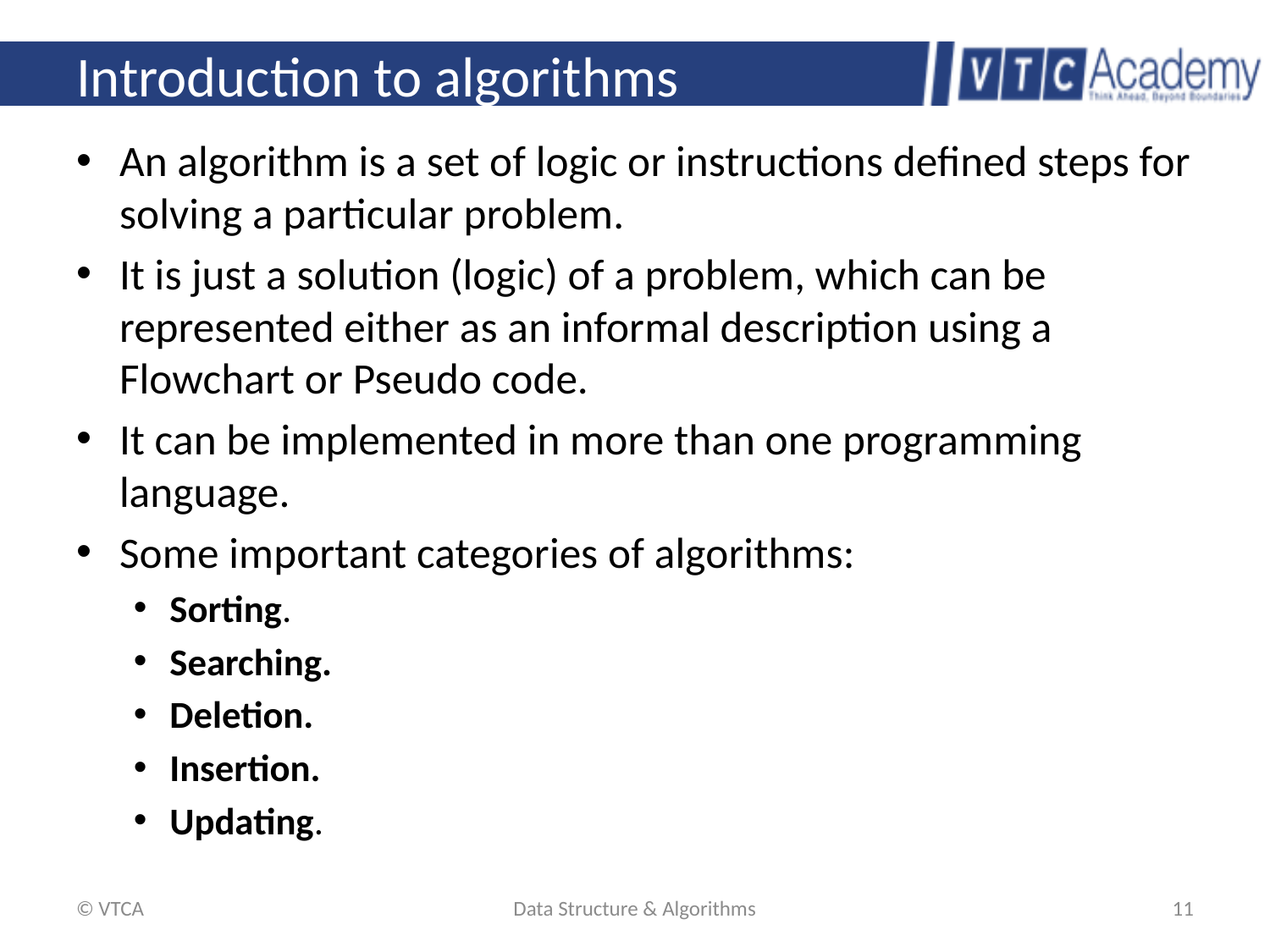

# Introduction to algorithms
An algorithm is a set of logic or instructions defined steps for solving a particular problem.
It is just a solution (logic) of a problem, which can be represented either as an informal description using a Flowchart or Pseudo code.
It can be implemented in more than one programming language.
Some important categories of algorithms:
Sorting.
Searching.
Deletion.
Insertion.
Updating.

© VTCA
Data Structure & Algorithms
11